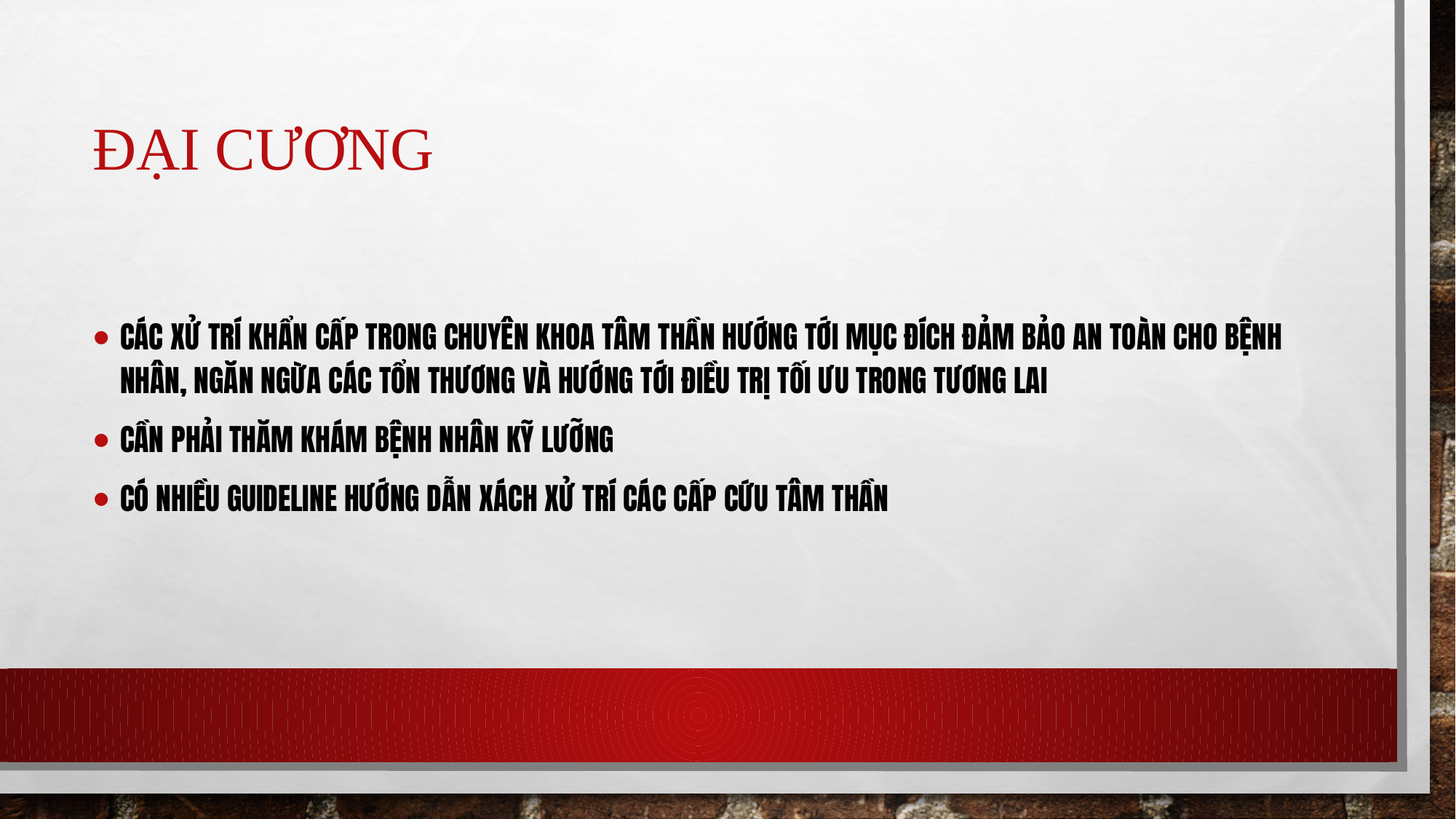

# Đại cương
Các xử trí khẩn cấp trong chuyên khoa tâm thần hướng tới mục đích đảm bảo an toàn cho bệnh nhân, ngăn ngừa các tổn thương và hướng tới điều trị tối ưu trong tương lai
Cần phải thăm khám bệnh nhân kỹ lưỡng
Có nhiều guideline hướng dẫn xách xử trí các cấp cứu tâm thần